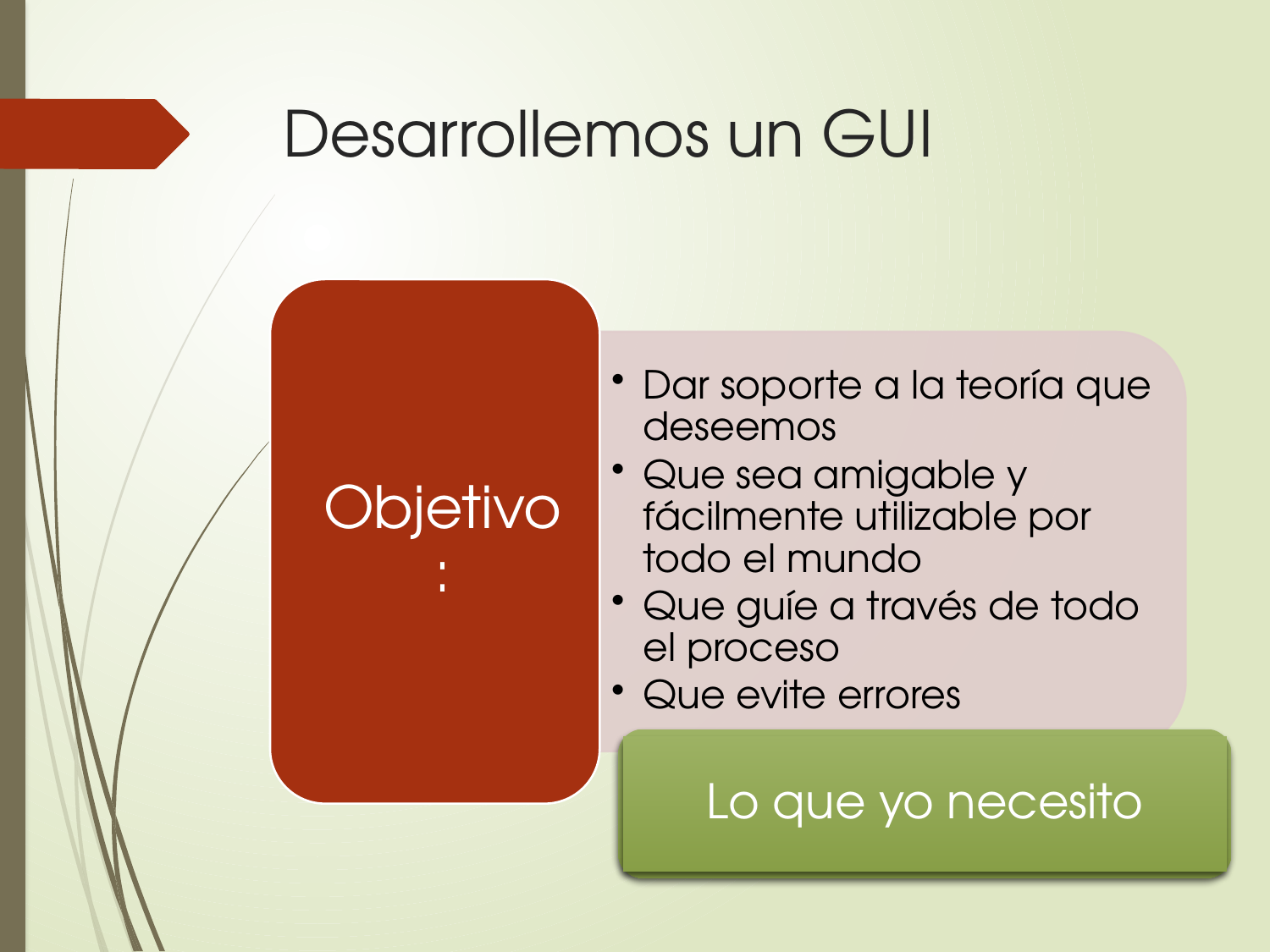

# Desarrollemos un GUI
Dar soporte a la teoría que deseemos
Que sea amigable y fácilmente utilizable por todo el mundo
Que guíe a través de todo el proceso
Que evite errores
Objetivo:

Lo que yo necesito